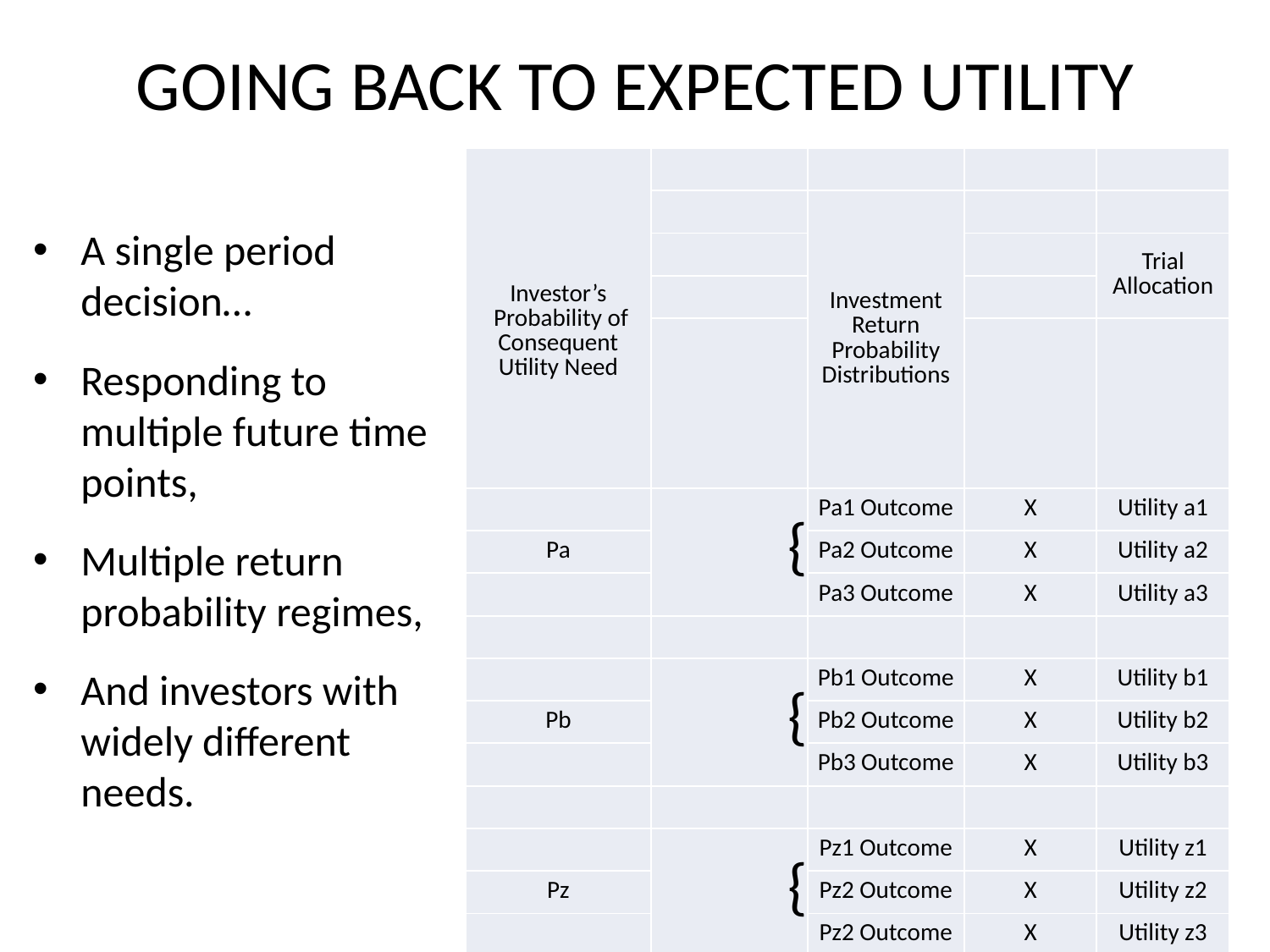

# GOING BACK TO EXPECTED UTILITY
| Investor’s Probability of Consequent Utility Need |  |  |  |  |
| --- | --- | --- | --- | --- |
|  |  | Investment Return Probability Distributions |  |  |
|  |  |  |  | Trial Allocation |
|  |  |  |  |  |
|  |  |  |  |  |
|  | { | Pa1 Outcome | X | Utility a1 |
| Pa |  | Pa2 Outcome | X | Utility a2 |
|  |  | Pa3 Outcome | X | Utility a3 |
|  |  |  |  |  |
|  | { | Pb1 Outcome | X | Utility b1 |
| Pb |  | Pb2 Outcome | X | Utility b2 |
|  |  | Pb3 Outcome | X | Utility b3 |
|  |  |  |  |  |
|  | { | Pz1 Outcome | X | Utility z1 |
| Pz |  | Pz2 Outcome | X | Utility z2 |
|  |  | Pz2 Outcome | X | Utility z3 |
|  |  | Expected Utility |  |  |
|  |  |  |  |  |
A single period decision…

Responding to multiple future time points,

Multiple return probability regimes,

And investors with widely different needs.